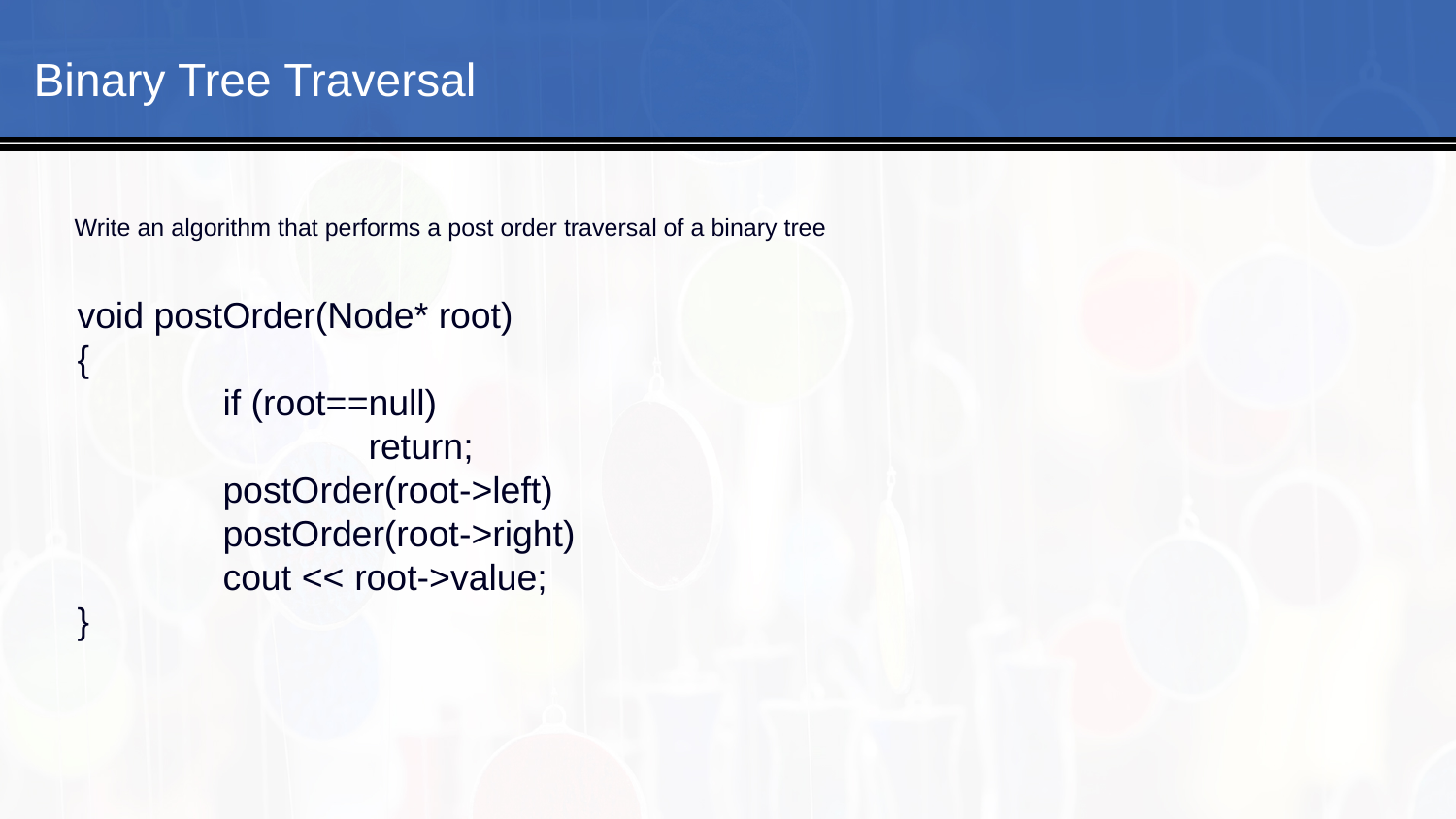

#
Binary Tree Traversal
Write an algorithm that performs a post order traversal of a binary tree

void postOrder(Node* root)
{
	if (root==null)
		return;
	postOrder(root->left)
	postOrder(root->right)
	cout << root->value;
}